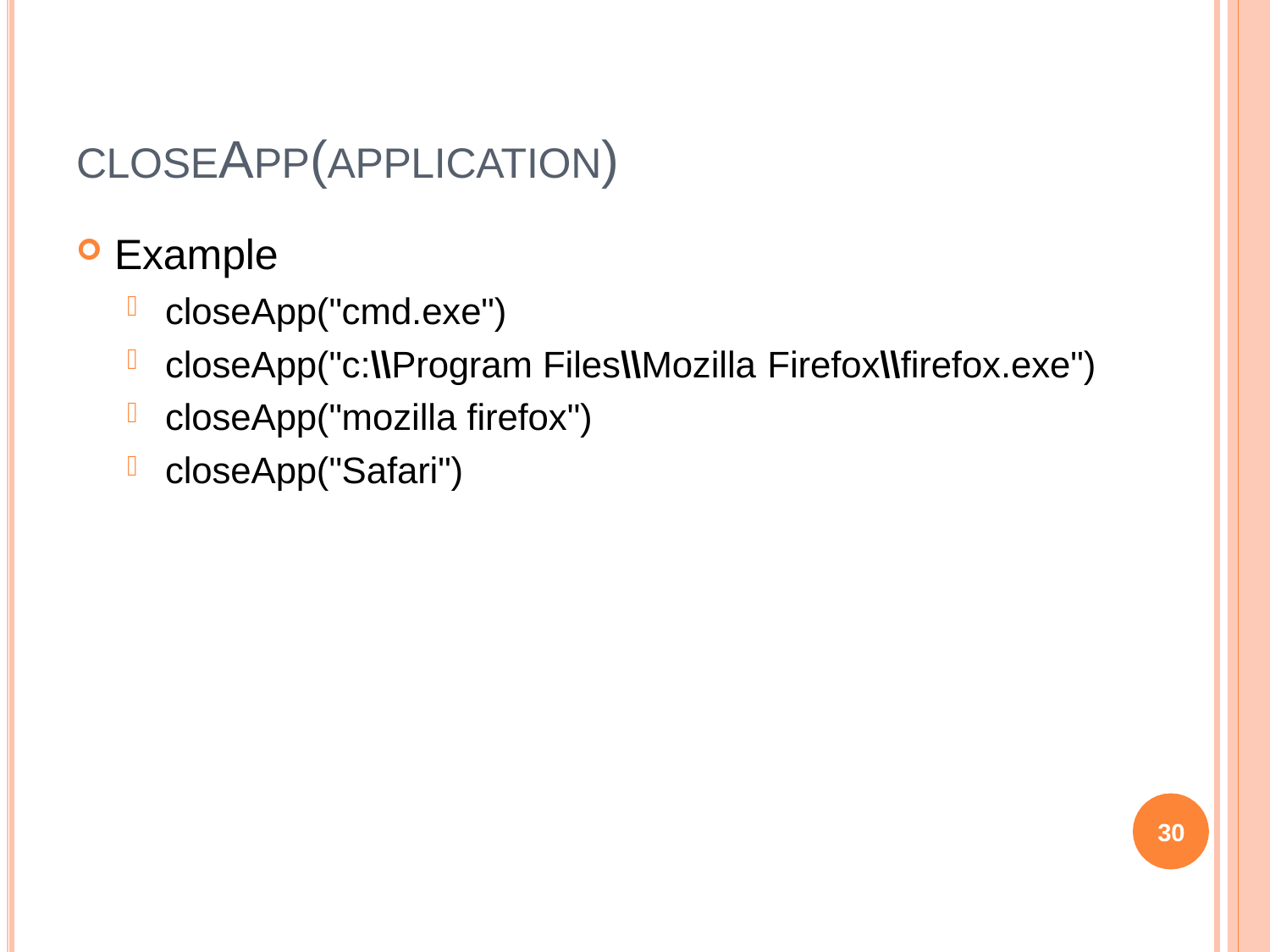

# CLOSEAPP(APPLICATION)
Example
closeApp("cmd.exe")
closeApp("c:\\Program Files\\Mozilla Firefox\\firefox.exe")
closeApp("mozilla firefox")
closeApp("Safari")
30